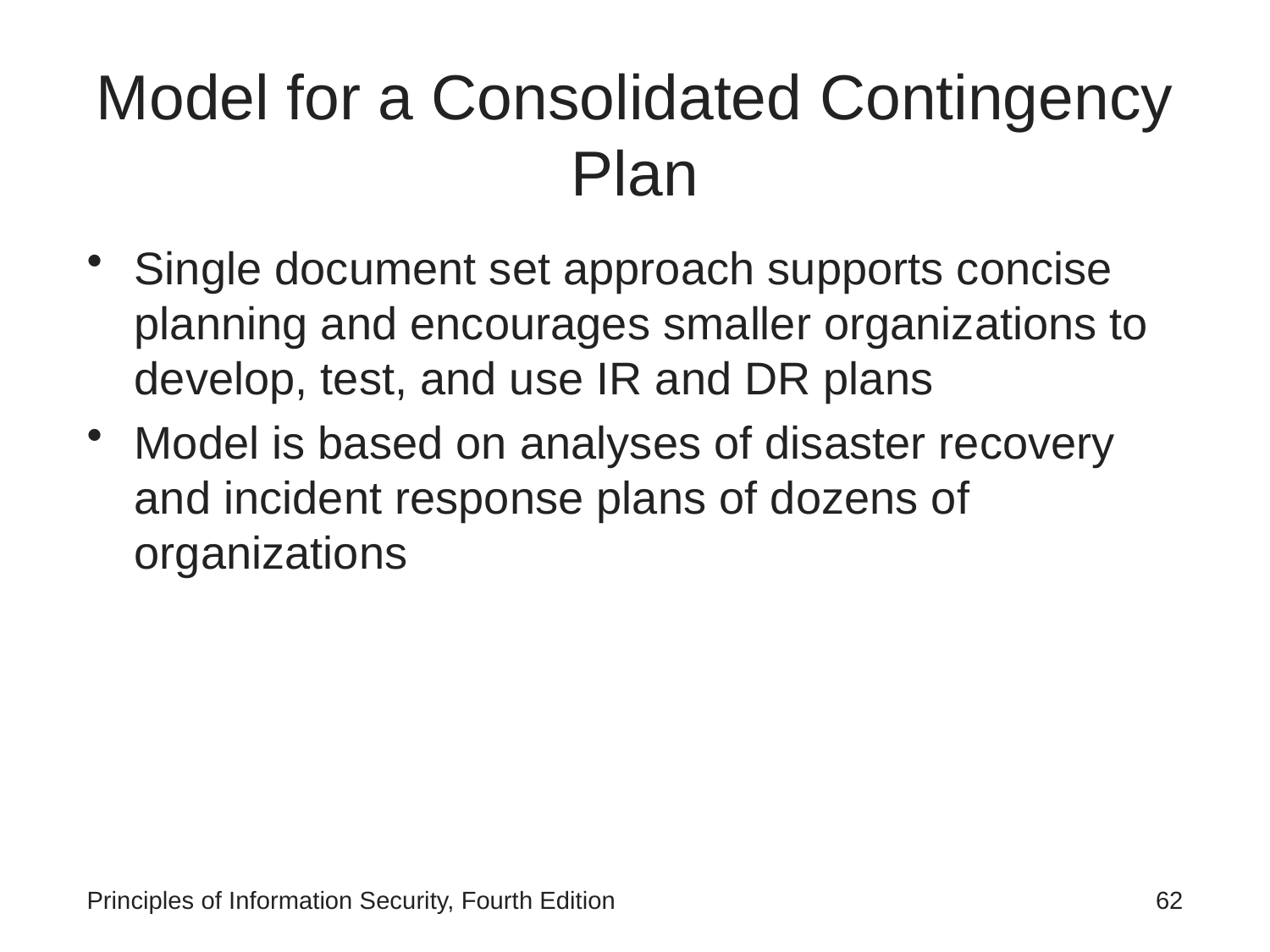

# Model for a Consolidated Contingency Plan
Single document set approach supports concise planning and encourages smaller organizations to develop, test, and use IR and DR plans
Model is based on analyses of disaster recovery and incident response plans of dozens of organizations
Principles of Information Security, Fourth Edition
 62